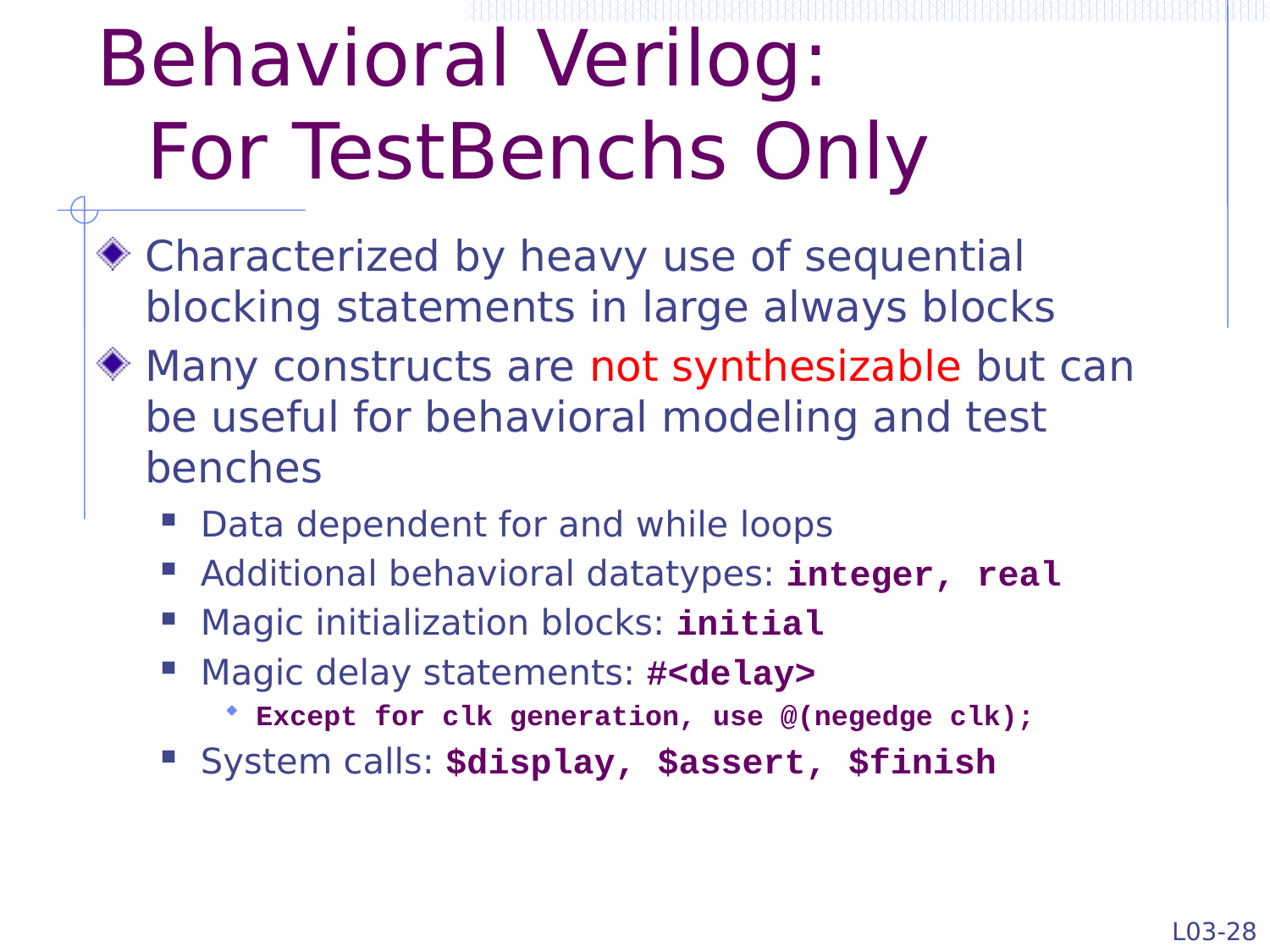

# Behavioral Verilog: For TestBenchs Only
Characterized by heavy use of sequential blocking statements in large always blocks
Many constructs are not synthesizable but can be useful for behavioral modeling and test benches
Data dependent for and while loops
Additional behavioral datatypes: integer, real
Magic initialization blocks: initial
Magic delay statements: #<delay>
Except for clk generation, use @(negedge clk);
System calls: $display, $assert, $finish

L03-28